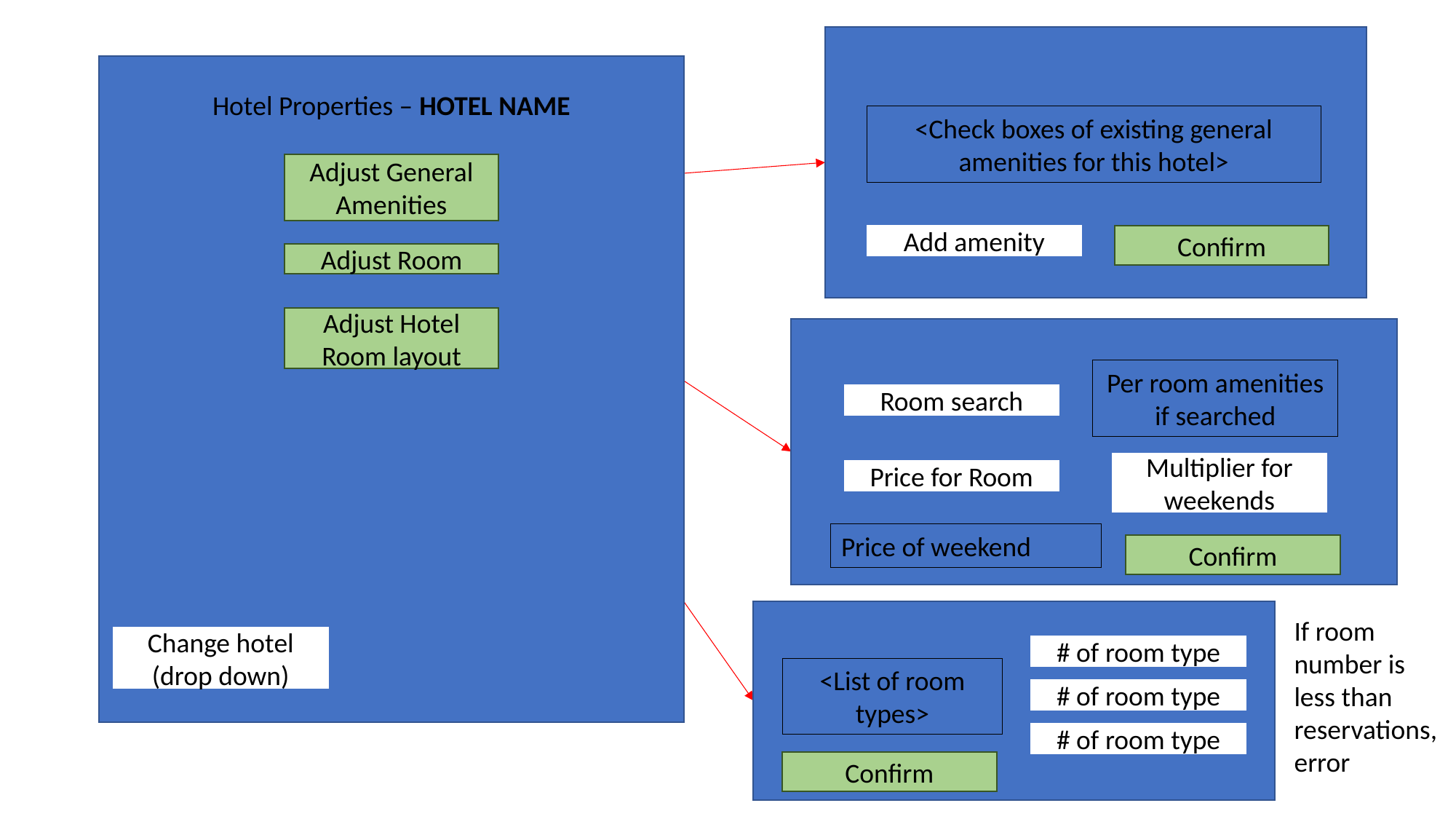

<Check boxes of existing general amenities for this hotel>
Add amenity
Confirm

Hotel Properties – HOTEL NAME
Adjust General Amenities
Adjust Room
Adjust Hotel Room layout
Change hotel (drop down)

Per room amenities if searched
Room search
Multiplier for weekends
Price for Room
Price of weekend
Confirm

# of room type
<List of room types>
# of room type
# of room type
Confirm
If room number is less than reservations, error